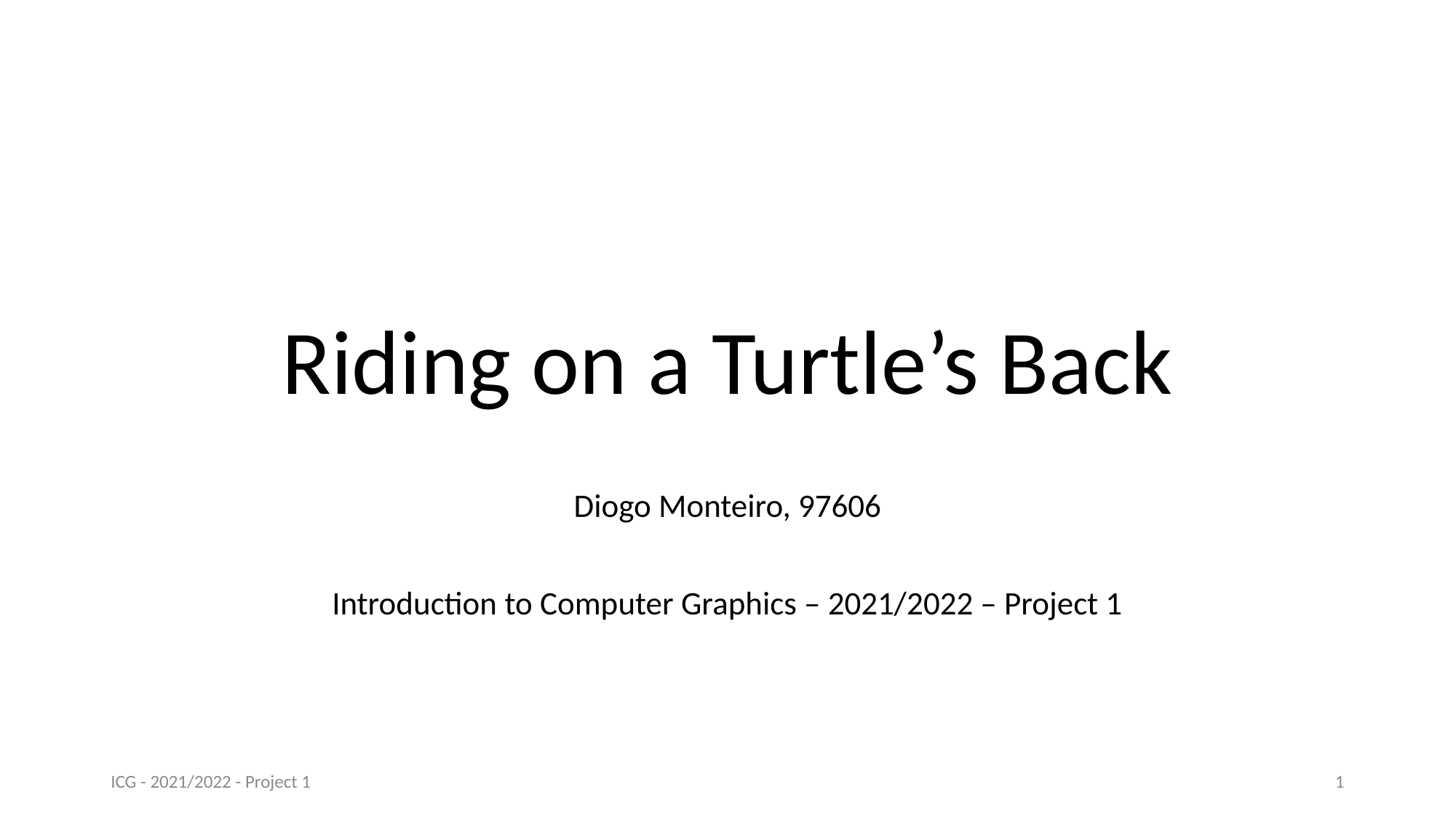

# Riding on a Turtle’s Back

Diogo Monteiro, 97606

Introduction to Computer Graphics – 2021/2022 – Project 1
ICG - 2021/2022 - Project 1
1